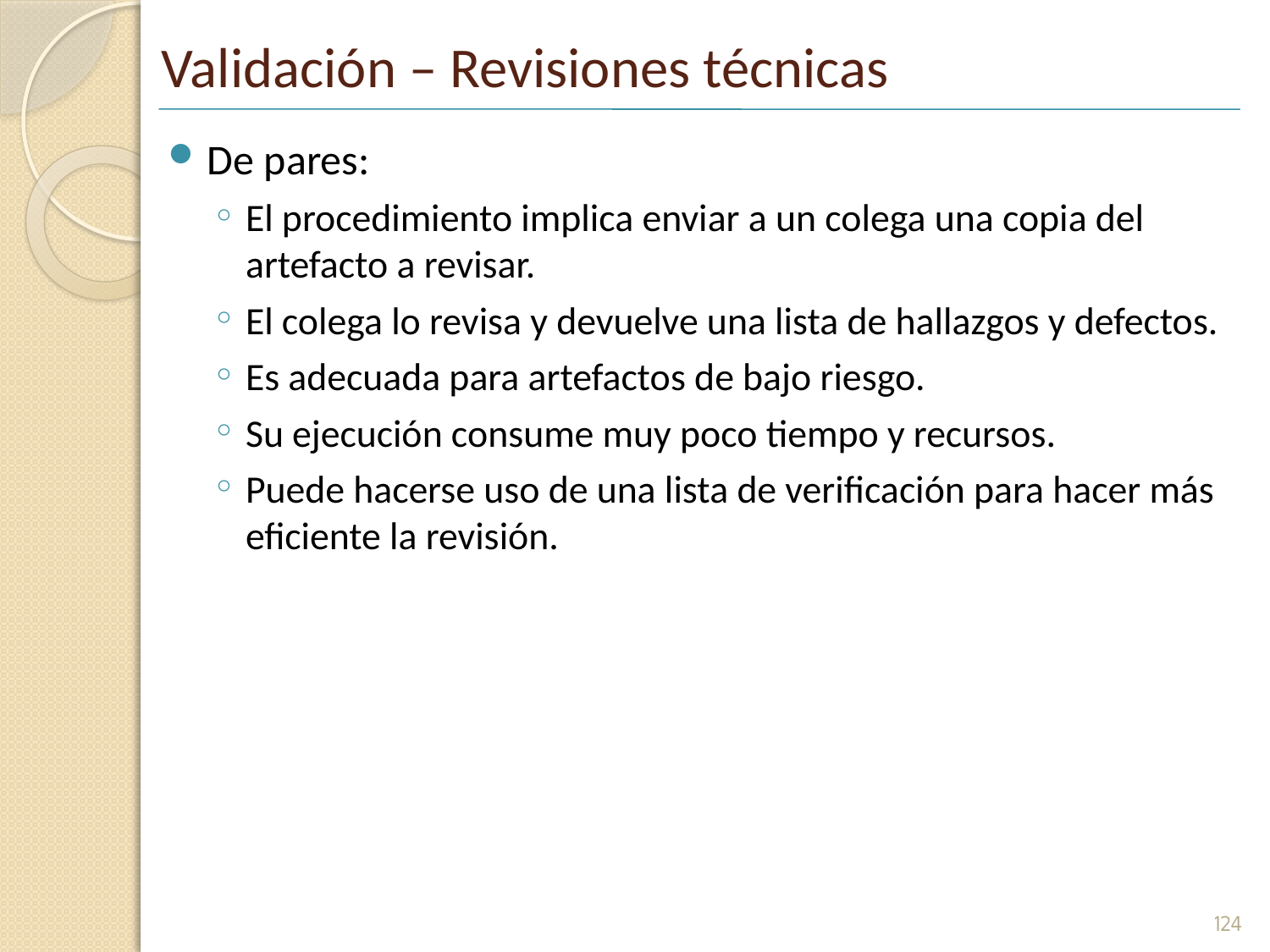

# Validación – Revisiones técnicas
De pares:
El procedimiento implica enviar a un colega una copia del artefacto a revisar.
El colega lo revisa y devuelve una lista de hallazgos y defectos.
Es adecuada para artefactos de bajo riesgo.
Su ejecución consume muy poco tiempo y recursos.
Puede hacerse uso de una lista de verificación para hacer más eficiente la revisión.
124